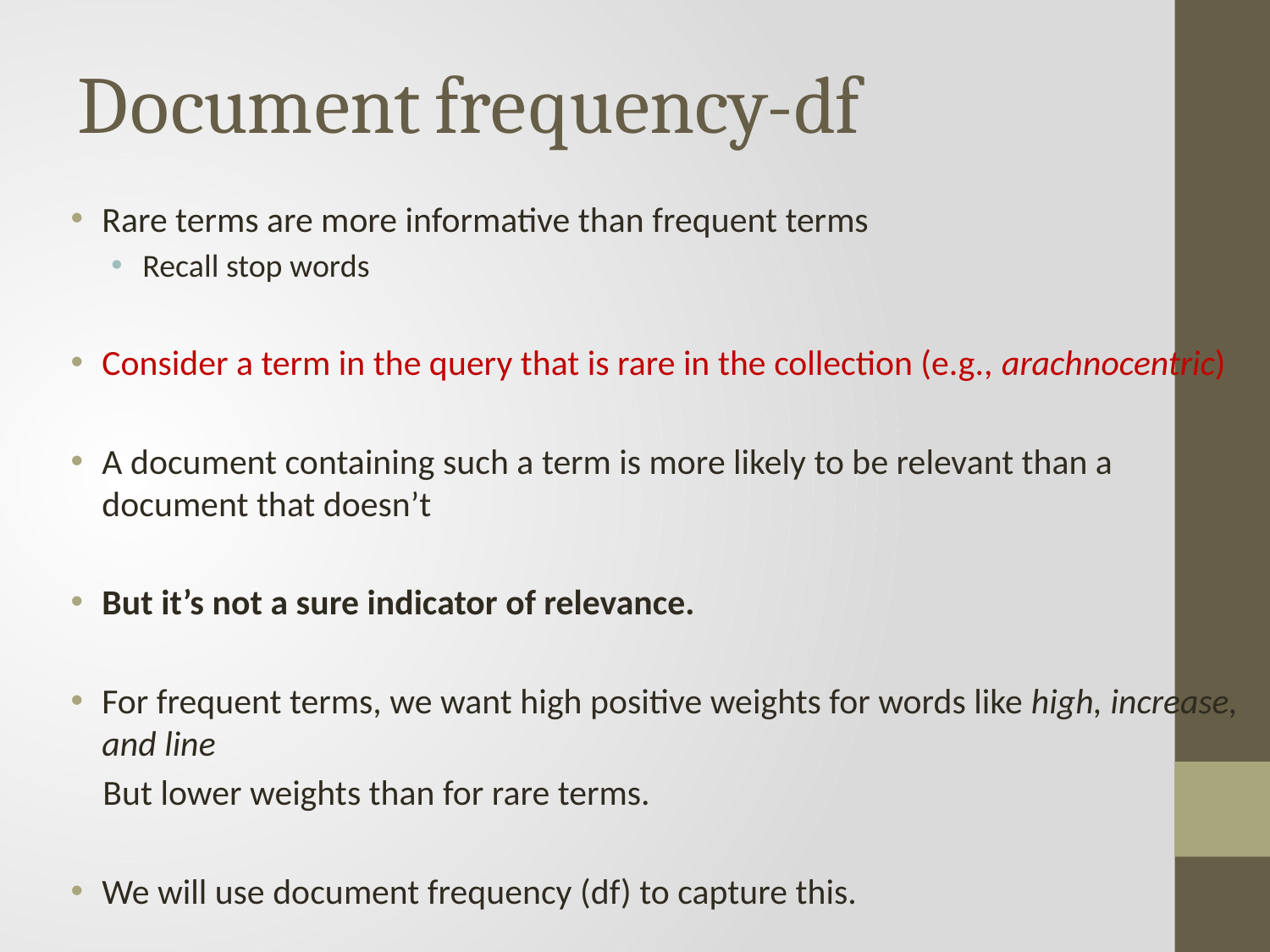

# Document frequency-df
Rare terms are more informative than frequent terms
Recall stop words

Consider a term in the query that is rare in the collection (e.g., arachnocentric)

A document containing such a term is more likely to be relevant than a document that doesn’t

But it’s not a sure indicator of relevance.

For frequent terms, we want high positive weights for words like high, increase, and line
    But lower weights than for rare terms.

We will use document frequency (df) to capture this.